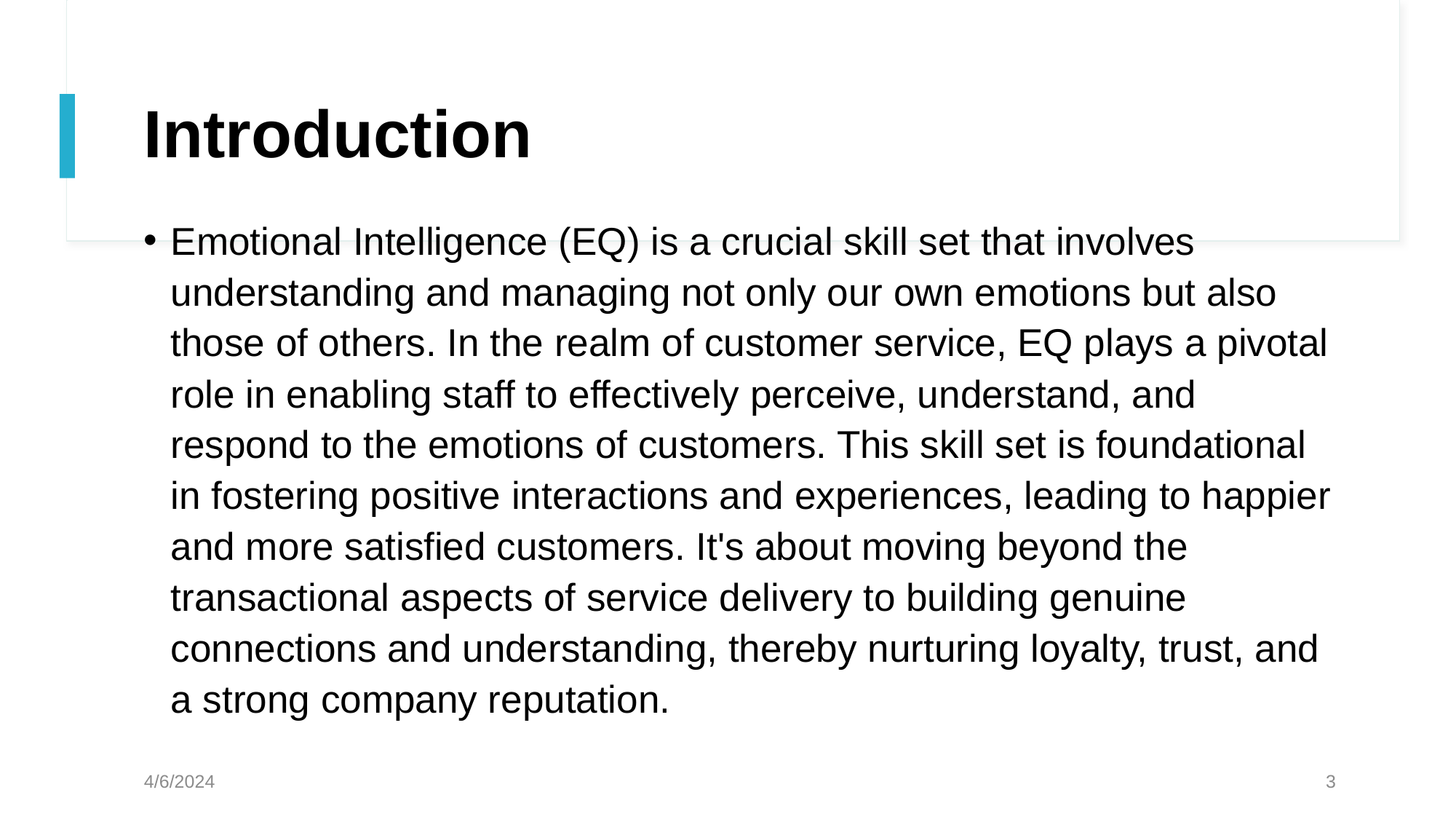

# Introduction
Emotional Intelligence (EQ) is a crucial skill set that involves understanding and managing not only our own emotions but also those of others. In the realm of customer service, EQ plays a pivotal role in enabling staff to effectively perceive, understand, and respond to the emotions of customers. This skill set is foundational in fostering positive interactions and experiences, leading to happier and more satisfied customers. It's about moving beyond the transactional aspects of service delivery to building genuine connections and understanding, thereby nurturing loyalty, trust, and a strong company reputation.
4/6/2024
3